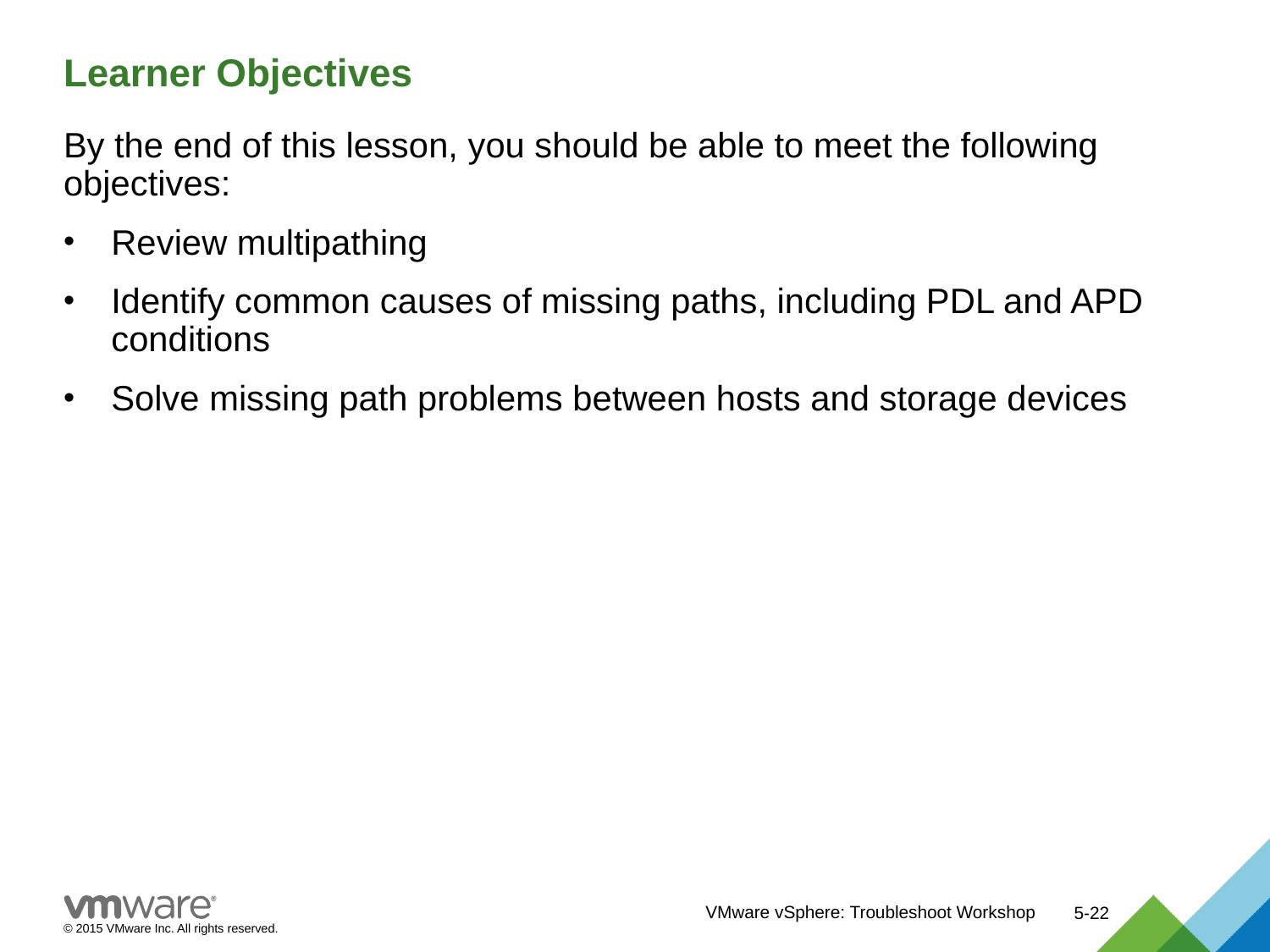

# Learner Objectives
By the end of this lesson, you should be able to meet the following objectives:
Review multipathing
Identify common causes of missing paths, including PDL and APD conditions
Solve missing path problems between hosts and storage devices